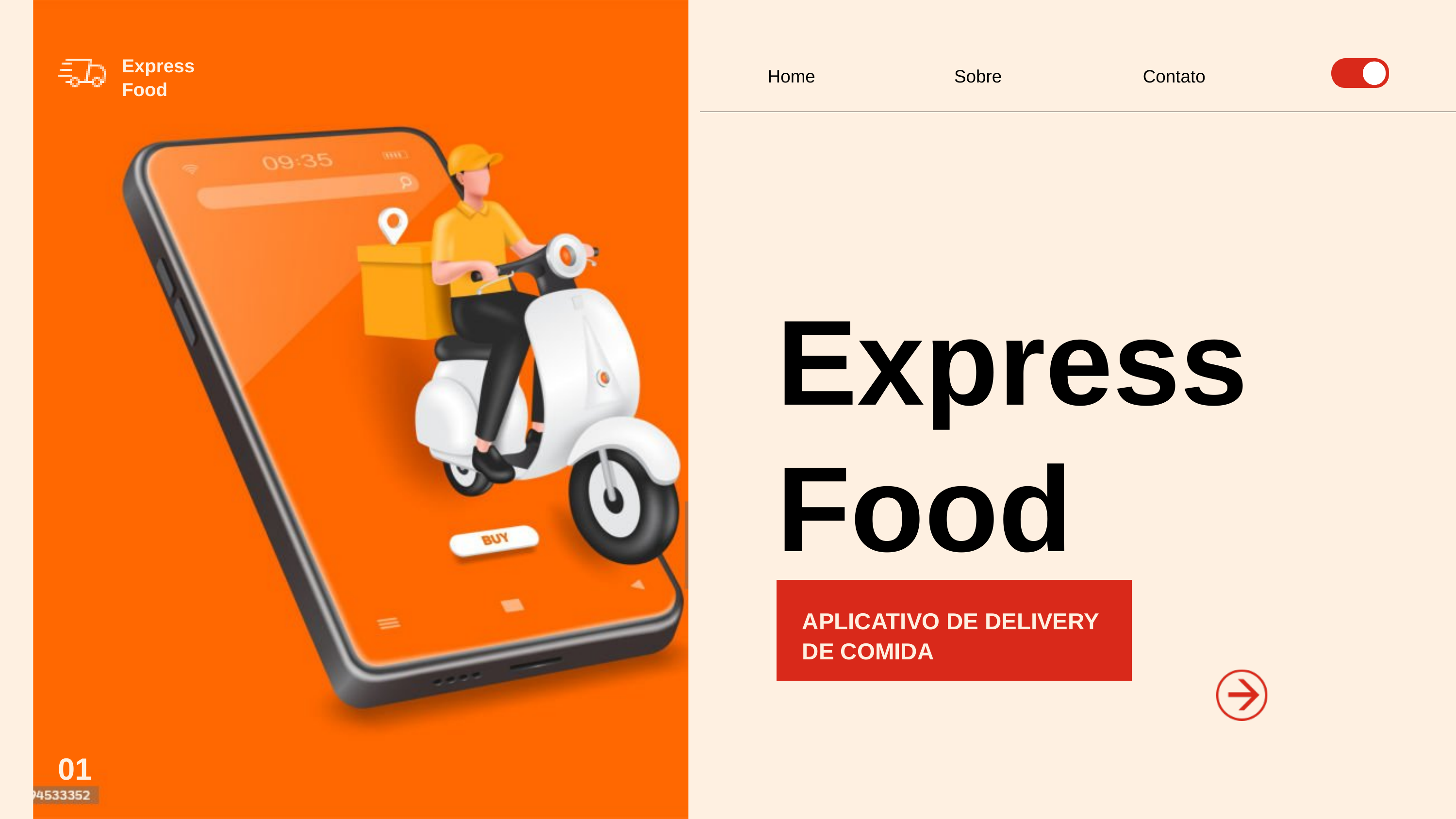

Express
Food

Home
Sobre
Contato
Express
Food

APLICATIVO DE DELIVERY DE COMIDA

01